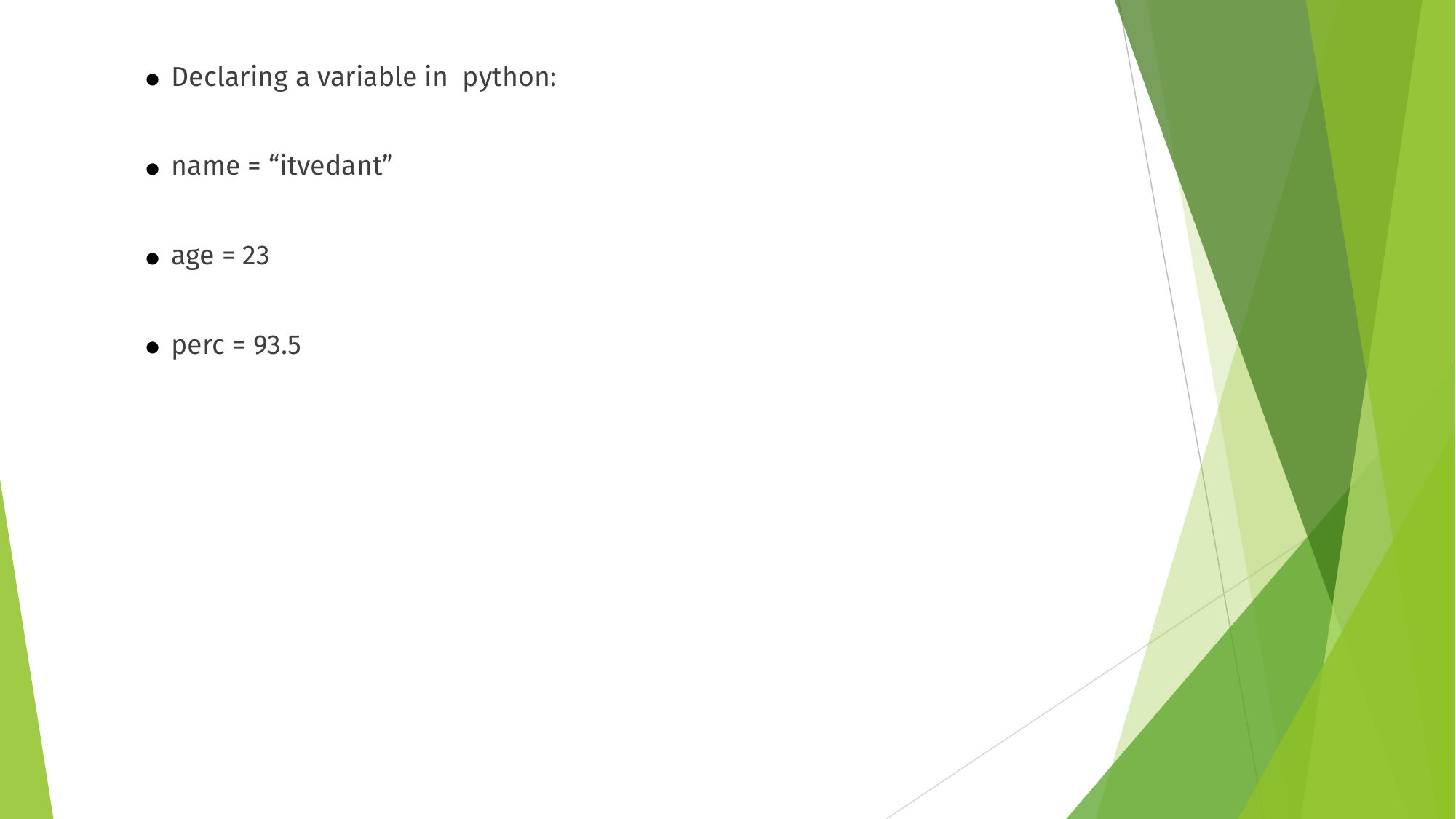

Declaring a variable in  python:

name = “itvedant”

age = 23

perc = 93.5